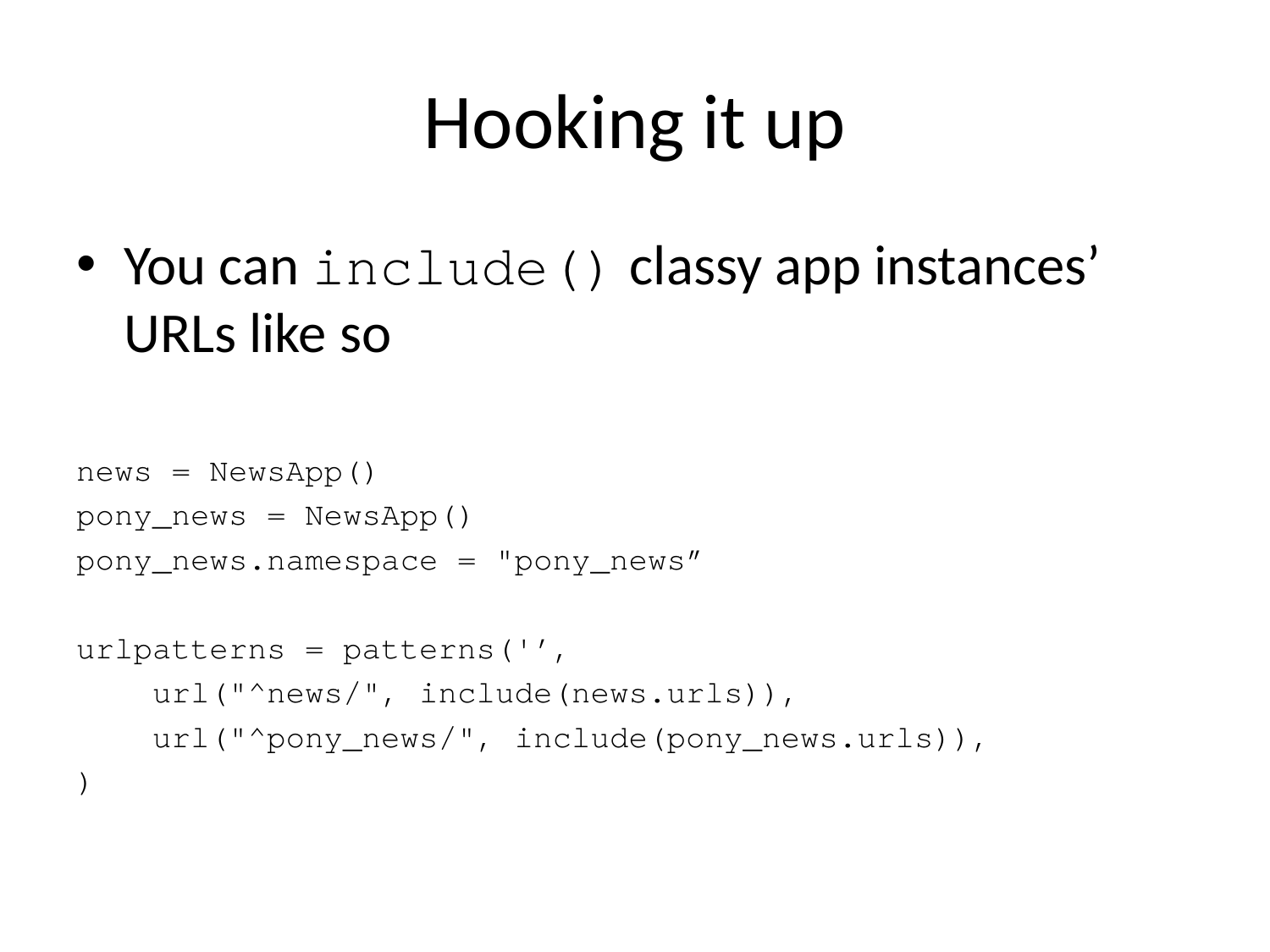

# Hooking it up
You can include() classy app instances’ URLs like so

news = NewsApp()
pony_news = NewsApp()
pony_news.namespace = "pony_news”

urlpatterns = patterns('’,
    url("^news/", include(news.urls)),
    url("^pony_news/", include(pony_news.urls)),
)